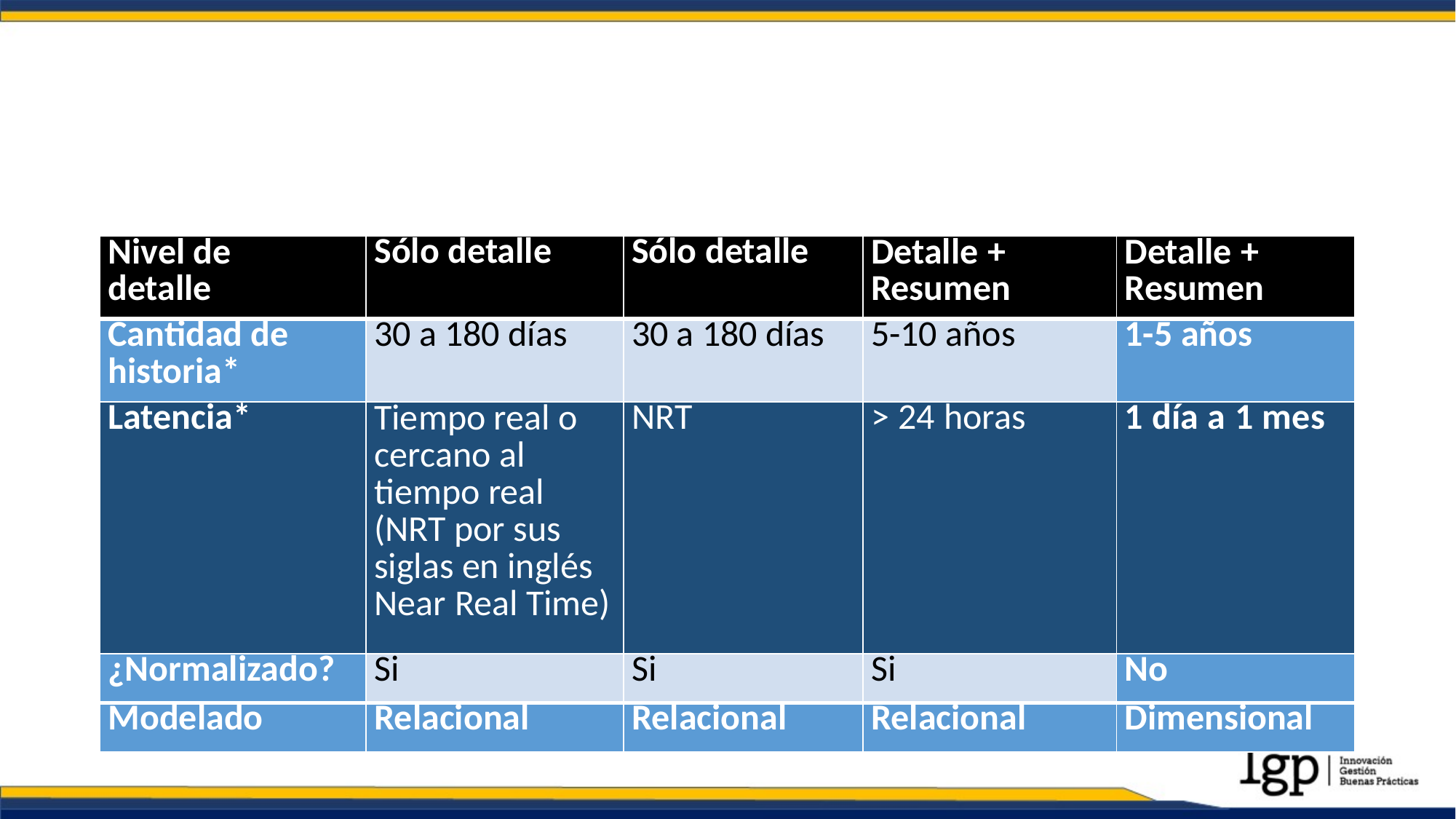

#
| Nivel de detalle | Sólo detalle | Sólo detalle | Detalle + Resumen | Detalle + Resumen |
| --- | --- | --- | --- | --- |
| Cantidad de historia\* | 30 a 180 días | 30 a 180 días | 5-10 años | 1-5 años |
| Latencia\* | Tiempo real o cercano al tiempo real (NRT por sus siglas en inglés Near Real Time) | NRT | > 24 horas | 1 día a 1 mes |
| ¿Normalizado? | Si | Si | Si | No |
| Modelado | Relacional | Relacional | Relacional | Dimensional |